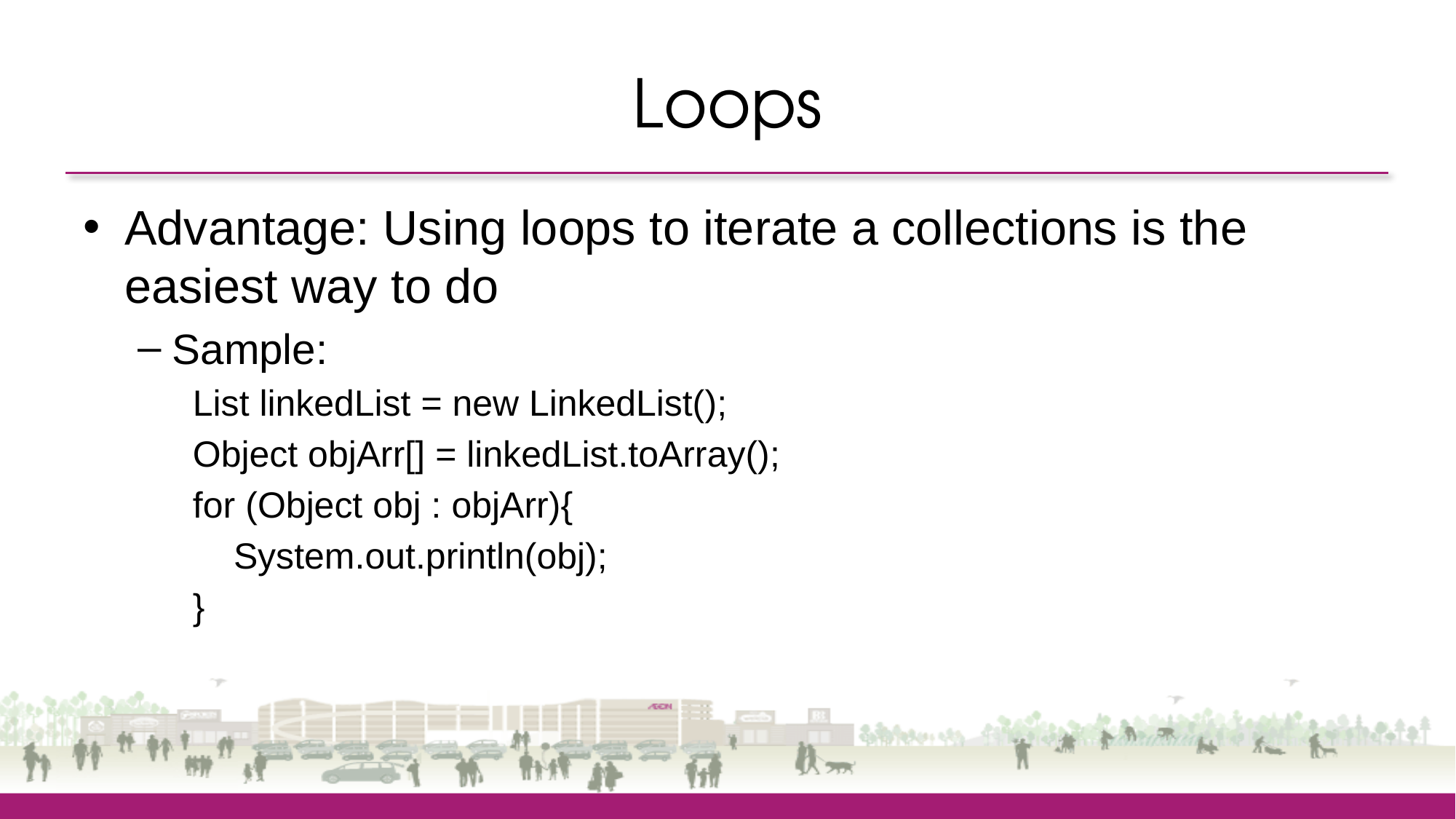

# Loops
Advantage: Using loops to iterate a collections is the easiest way to do
Sample:
List linkedList = new LinkedList();
Object objArr[] = linkedList.toArray();
for (Object obj : objArr){
    System.out.println(obj);
}